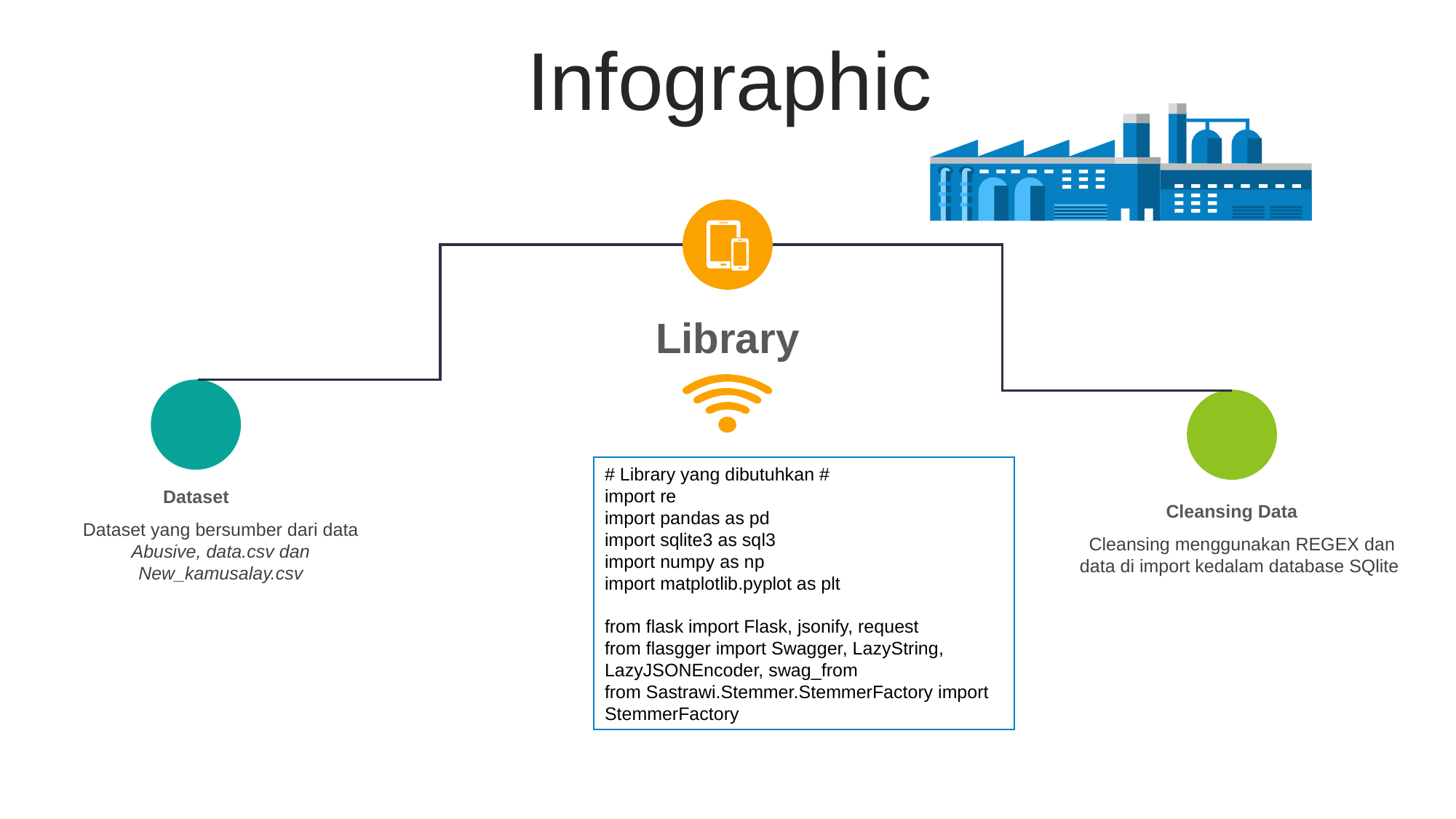

Infographic

Library

# Library yang dibutuhkan #
import re
import pandas as pd
import sqlite3 as sql3
import numpy as np
import matplotlib.pyplot as plt

from flask import Flask, jsonify, request
from flasgger import Swagger, LazyString, LazyJSONEncoder, swag_from
from Sastrawi.Stemmer.StemmerFactory import StemmerFactory
Dataset
Dataset yang bersumber dari data Abusive, data.csv dan New_kamusalay.csv

Cleansing Data
Cleansing menggunakan REGEX dan data di import kedalam database SQlite